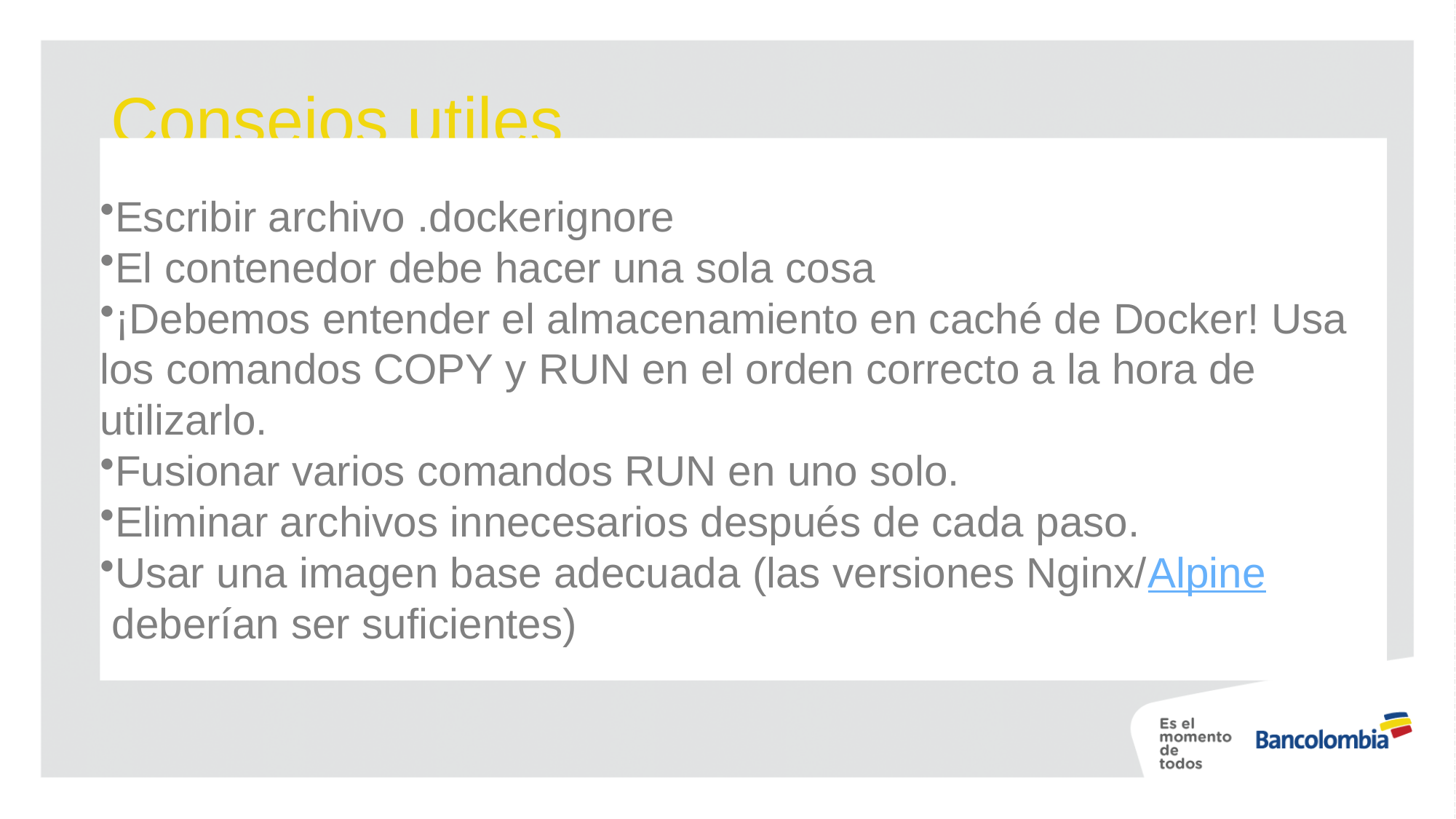

# Consejos utiles

Escribir archivo .dockerignore
El contenedor debe hacer una sola cosa
¡Debemos entender el almacenamiento en caché de Docker! Usa los comandos COPY y RUN en el orden correcto a la hora de utilizarlo.
Fusionar varios comandos RUN en uno solo.
Eliminar archivos innecesarios después de cada paso.
Usar una imagen base adecuada (las versiones Nginx/Alpine deberían ser suficientes)